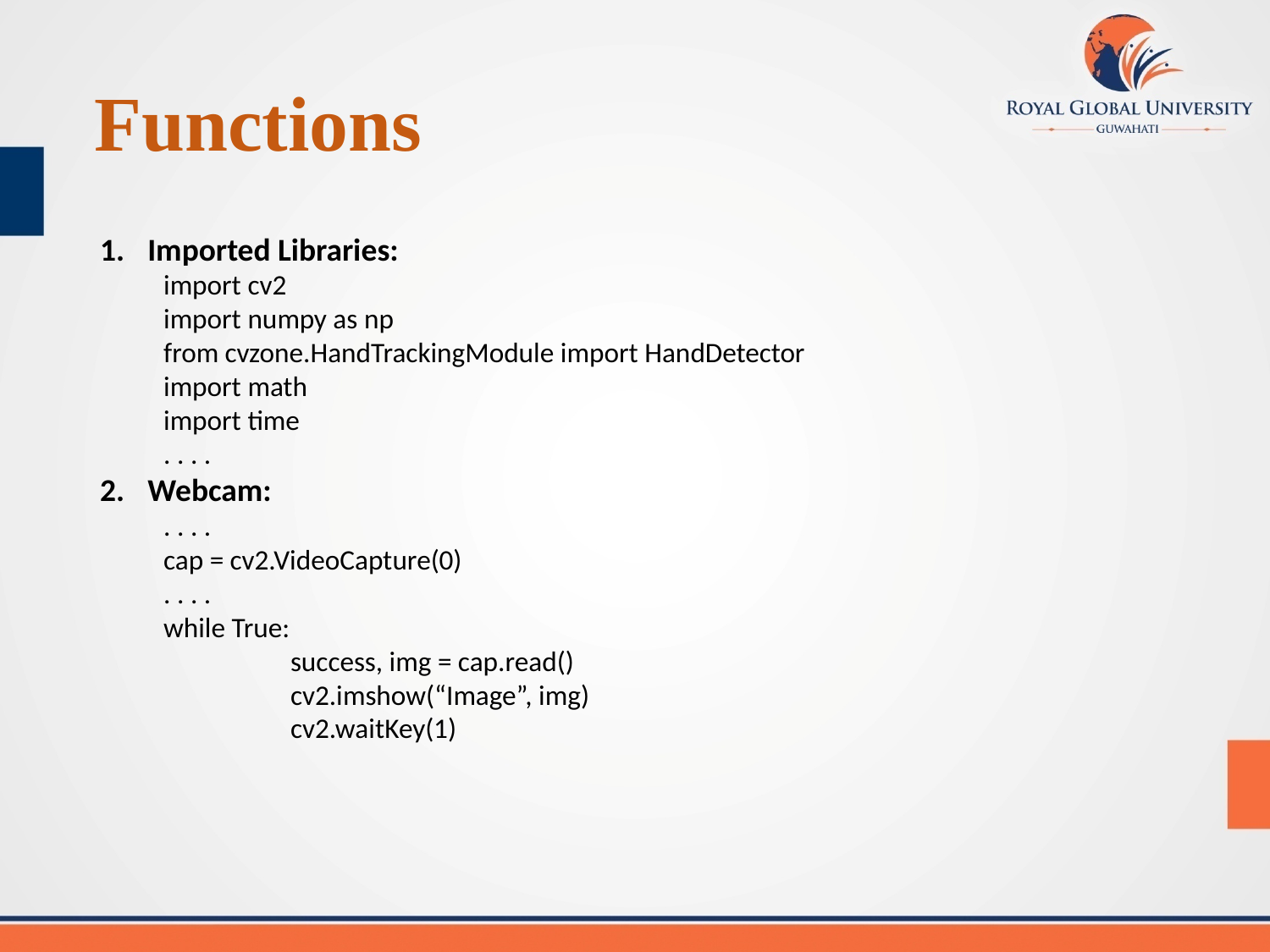

# Functions
Imported Libraries:
import cv2
import numpy as np
from cvzone.HandTrackingModule import HandDetector
import math
import time
. . . .
Webcam:
. . . .
cap = cv2.VideoCapture(0)
. . . .
while True:
	success, img = cap.read()
	cv2.imshow(“Image”, img)
	cv2.waitKey(1)